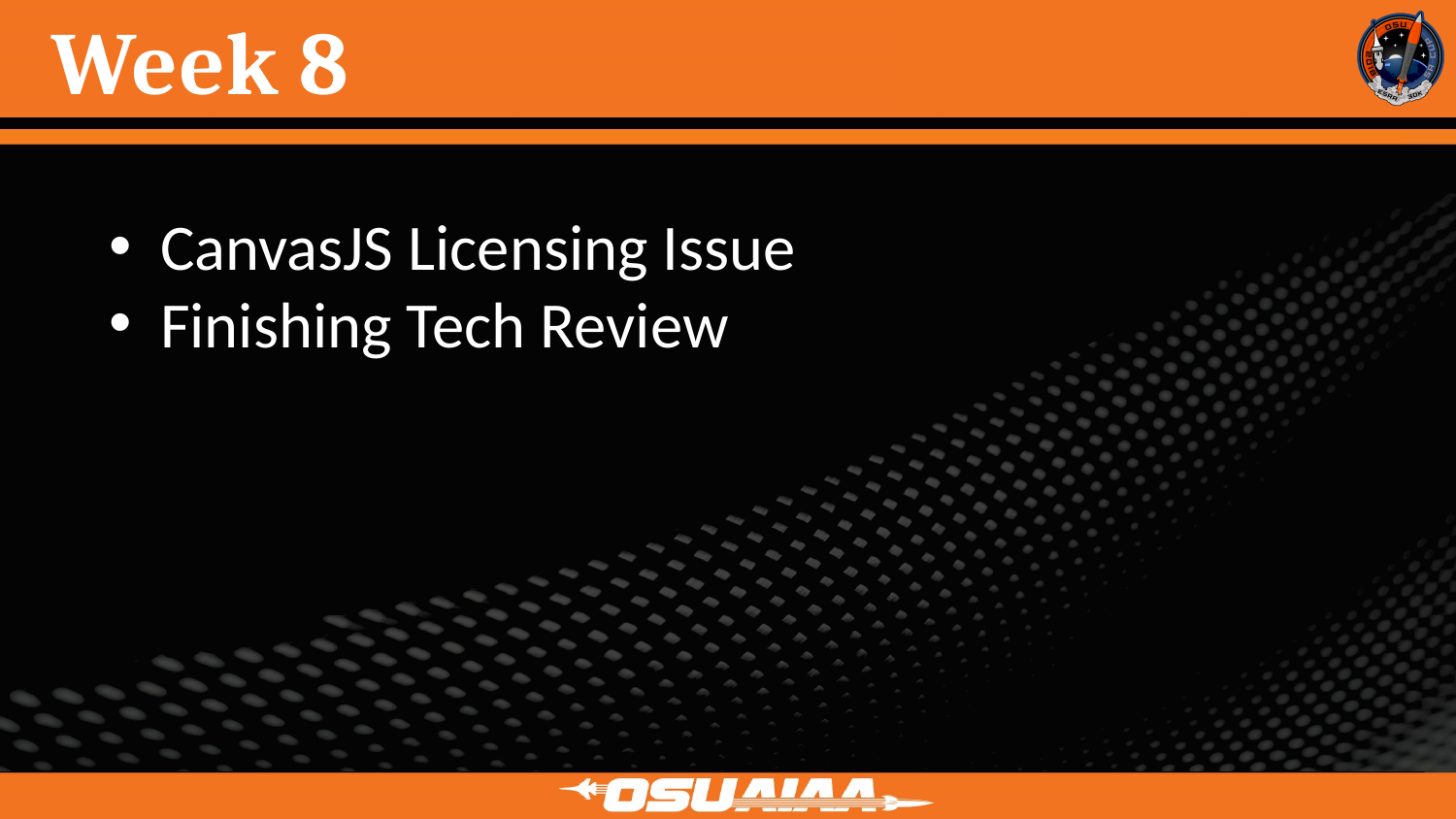

# Week 8
CanvasJS Licensing Issue
Finishing Tech Review